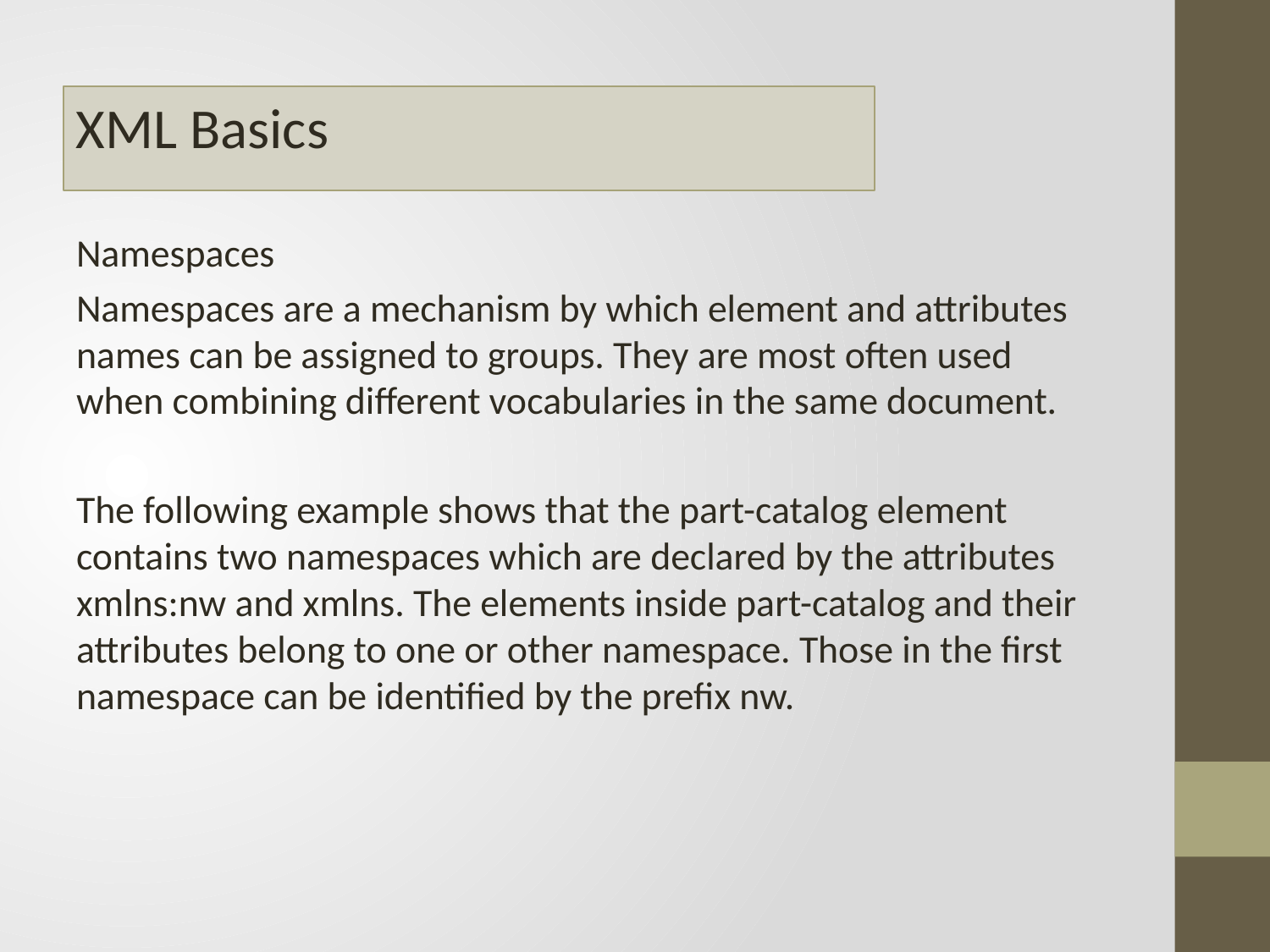

#
XML Basics
Namespaces
Namespaces are a mechanism by which element and attributes names can be assigned to groups. They are most often used when combining different vocabularies in the same document.

The following example shows that the part-catalog element contains two namespaces which are declared by the attributes xmlns:nw and xmlns. The elements inside part-catalog and their attributes belong to one or other namespace. Those in the first namespace can be identified by the prefix nw.